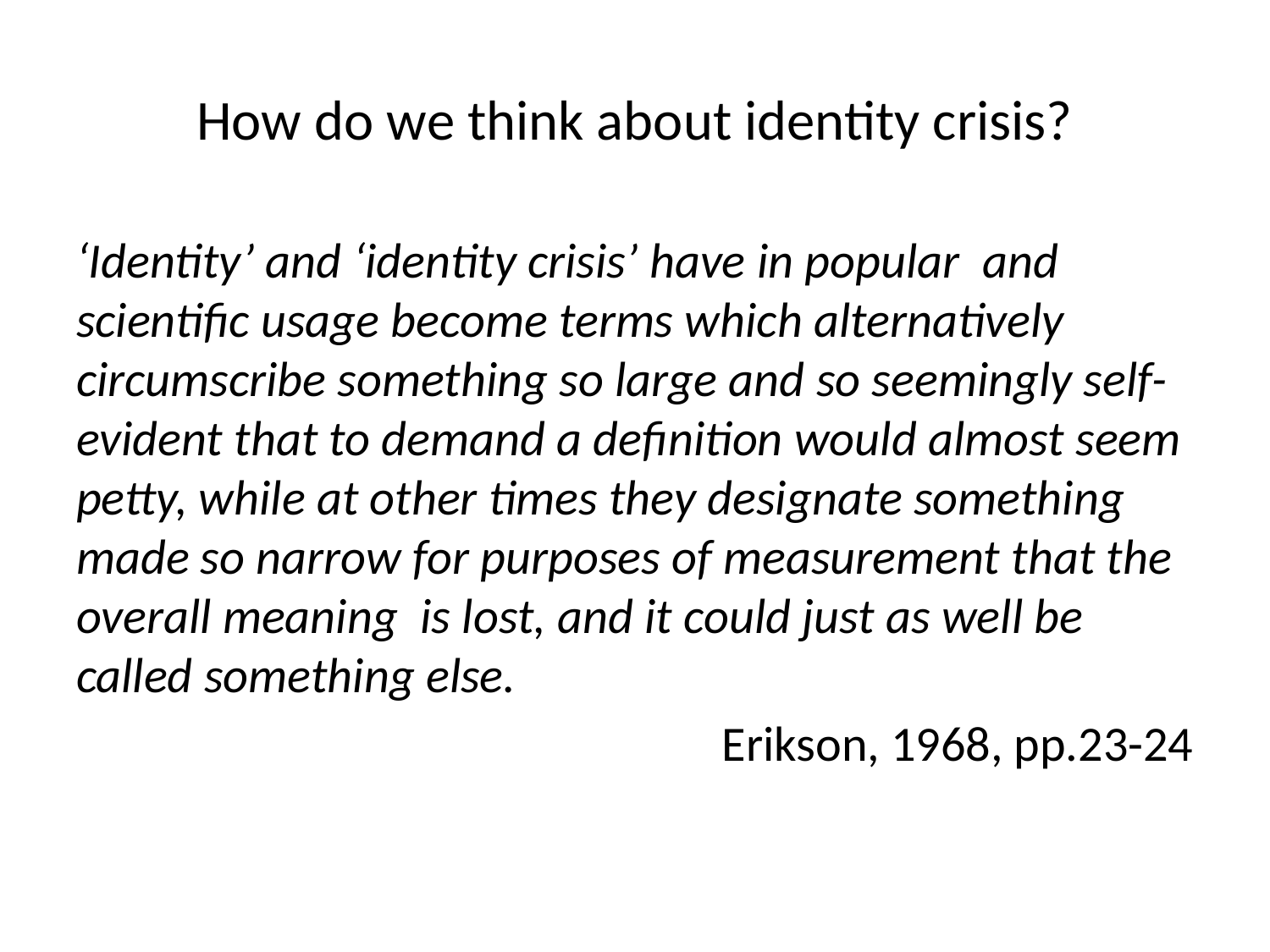

# How do we think about identity crisis?
‘Identity’ and ‘identity crisis’ have in popular  and scientific usage become terms which alternatively circumscribe something so large and so seemingly self-evident that to demand a definition would almost seem petty, while at other times they designate something made so narrow for purposes of measurement that the overall meaning  is lost, and it could just as well be called something else.
Erikson, 1968, pp.23-24